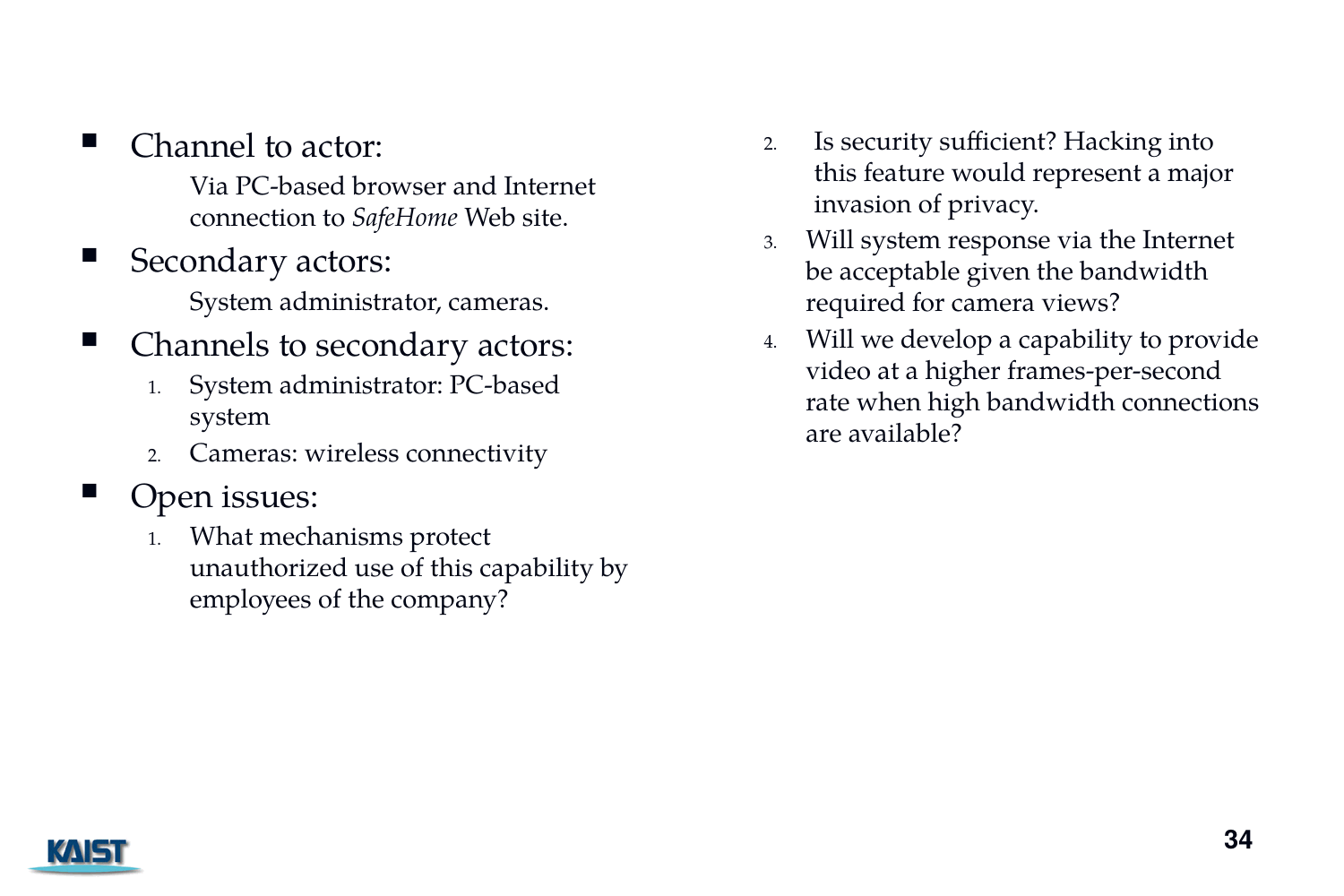

Channel to actor:
	Via PC-based browser and Internet connection to SafeHome Web site.
Secondary actors:
	System administrator, cameras.
Channels to secondary actors:
System administrator: PC-based system
Cameras: wireless connectivity
Open issues:
What mechanisms protect unauthorized use of this capability by employees of the company?

Is security sufficient? Hacking into this feature would represent a major invasion of privacy.
Will system response via the Internet be acceptable given the bandwidth required for camera views?
Will we develop a capability to provide video at a higher frames-per-second rate when high bandwidth connections are available?

34
34